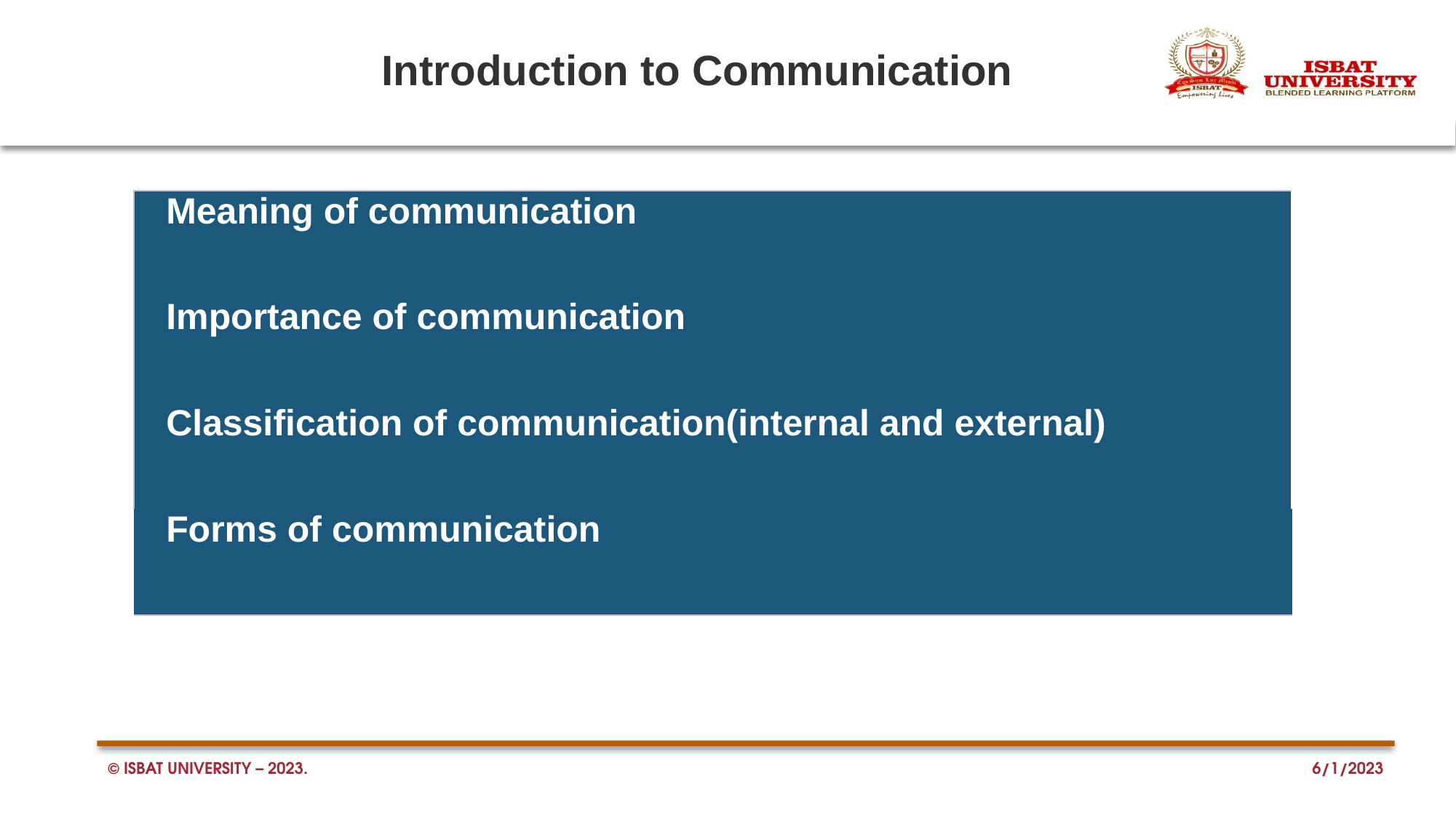

# Introduction to Communication
| Meaning of communication |
| --- |
| Importance of communication |
| Classification of communication(internal and external) |
| Forms of communication |